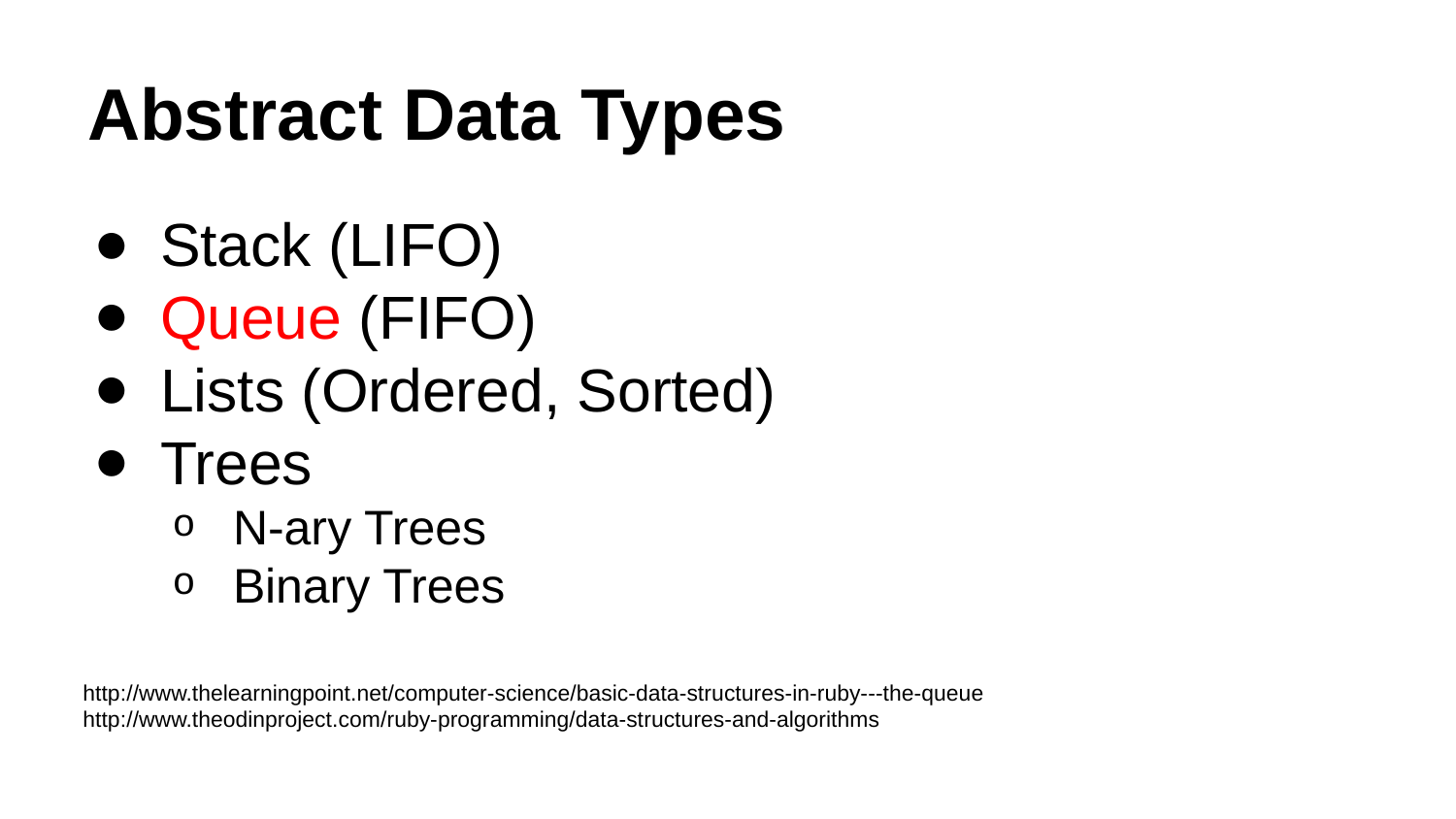

# Abstract Data Types

Stack (LIFO)
Queue (FIFO)
Lists (Ordered, Sorted)
Trees
N-ary Trees
Binary Trees

http://www.thelearningpoint.net/computer-science/basic-data-structures-in-ruby---the-queue
http://www.theodinproject.com/ruby-programming/data-structures-and-algorithms